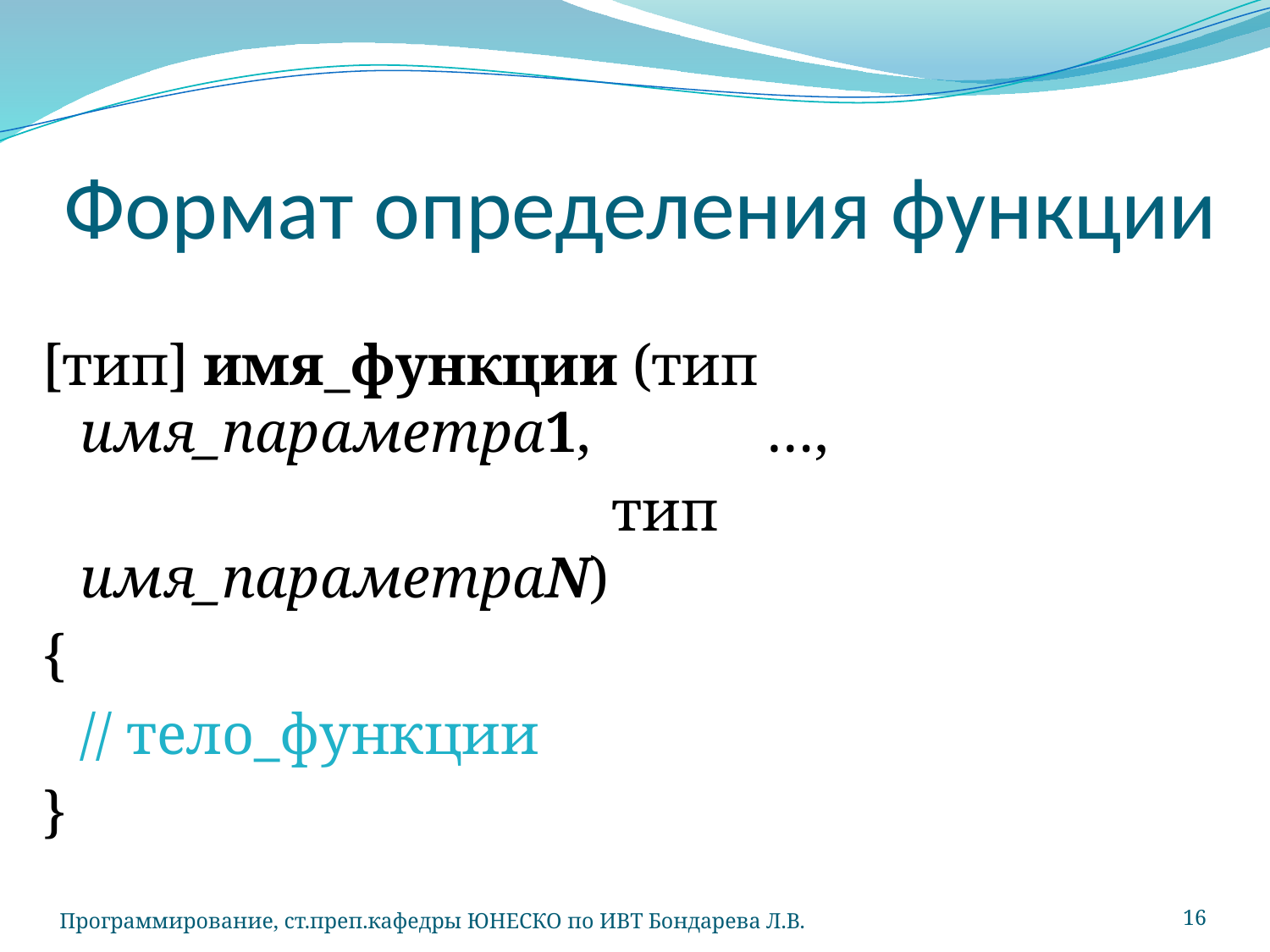

# Формат определения функции

[тип] имя_функции (тип имя_параметра1, 				    …,
                                       тип имя_параметраN)
{
		// тело_функции
}
Программирование, ст.преп.кафедры ЮНЕСКО по ИВТ Бондарева Л.В.
16